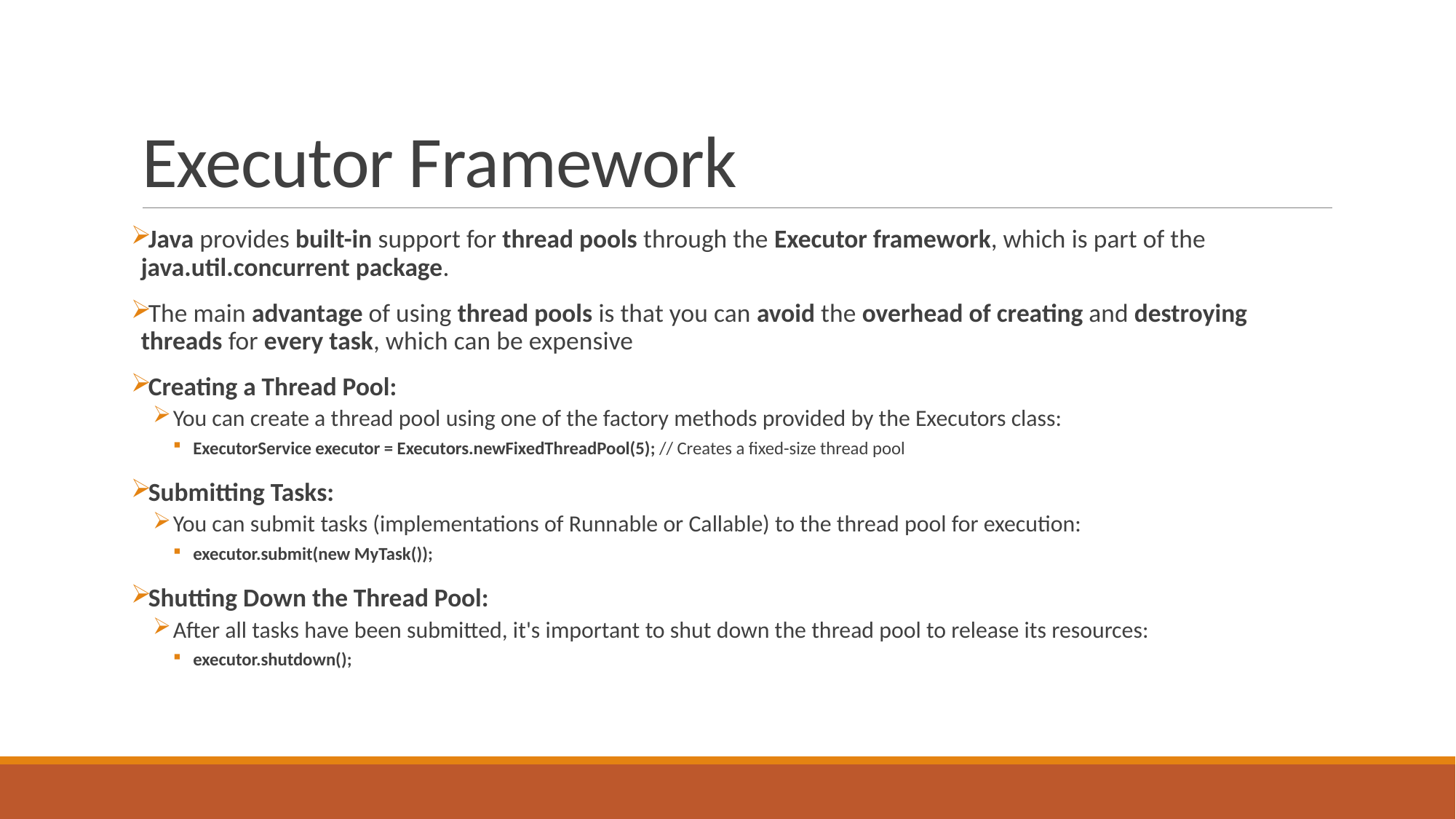

# Executor Framework
Java provides built-in support for thread pools through the Executor framework, which is part of the java.util.concurrent package.
The main advantage of using thread pools is that you can avoid the overhead of creating and destroying threads for every task, which can be expensive
Creating a Thread Pool:
You can create a thread pool using one of the factory methods provided by the Executors class:
ExecutorService executor = Executors.newFixedThreadPool(5); // Creates a fixed-size thread pool
Submitting Tasks:
You can submit tasks (implementations of Runnable or Callable) to the thread pool for execution:
executor.submit(new MyTask());
Shutting Down the Thread Pool:
After all tasks have been submitted, it's important to shut down the thread pool to release its resources:
executor.shutdown();